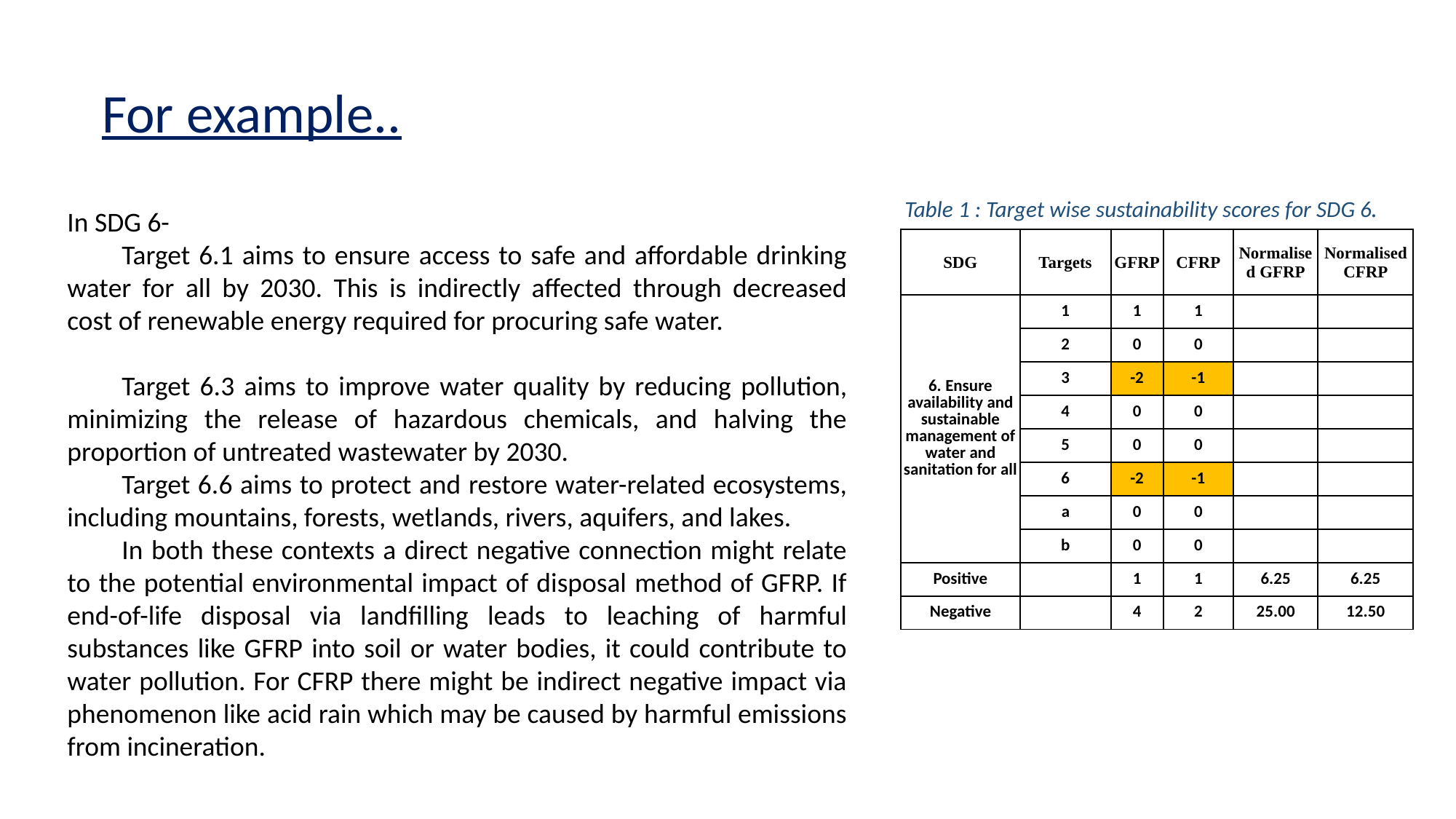

# For example..
Table 1 : Target wise sustainability scores for SDG 6.​
In SDG 6-
Target 6.1 aims to ensure access to safe and affordable drinking water for all by 2030. This is indirectly affected through decreased cost of renewable energy required for procuring safe water.

Target 6.3 aims to improve water quality by reducing pollution, minimizing the release of hazardous chemicals, and halving the proportion of untreated wastewater by 2030.
Target 6.6 aims to protect and restore water-related ecosystems, including mountains, forests, wetlands, rivers, aquifers, and lakes.
In both these contexts a direct negative connection might relate to the potential environmental impact of disposal method of GFRP. If end-of-life disposal via landfilling leads to leaching of harmful substances like GFRP into soil or water bodies, it could contribute to water pollution. For CFRP there might be indirect negative impact via phenomenon like acid rain which may be caused by harmful emissions from incineration.
| SDG | Targets | GFRP | CFRP | Normalised GFRP | Normalised CFRP |
| --- | --- | --- | --- | --- | --- |
| 6. Ensure availability and sustainable management of water and sanitation for all | 1 | 1 | 1 |  |  |
|  | 2 | 0 | 0 |  |  |
|  | 3 | -2 | -1 |  |  |
|  | 4 | 0 | 0 |  |  |
|  | 5 | 0 | 0 |  |  |
|  | 6 | -2 | -1 |  |  |
|  | a | 0 | 0 |  |  |
|  | b | 0 | 0 |  |  |
| Positive |  | 1 | 1 | 6.25 | 6.25 |
| Negative |  | 4 | 2 | 25.00 | 12.50 |